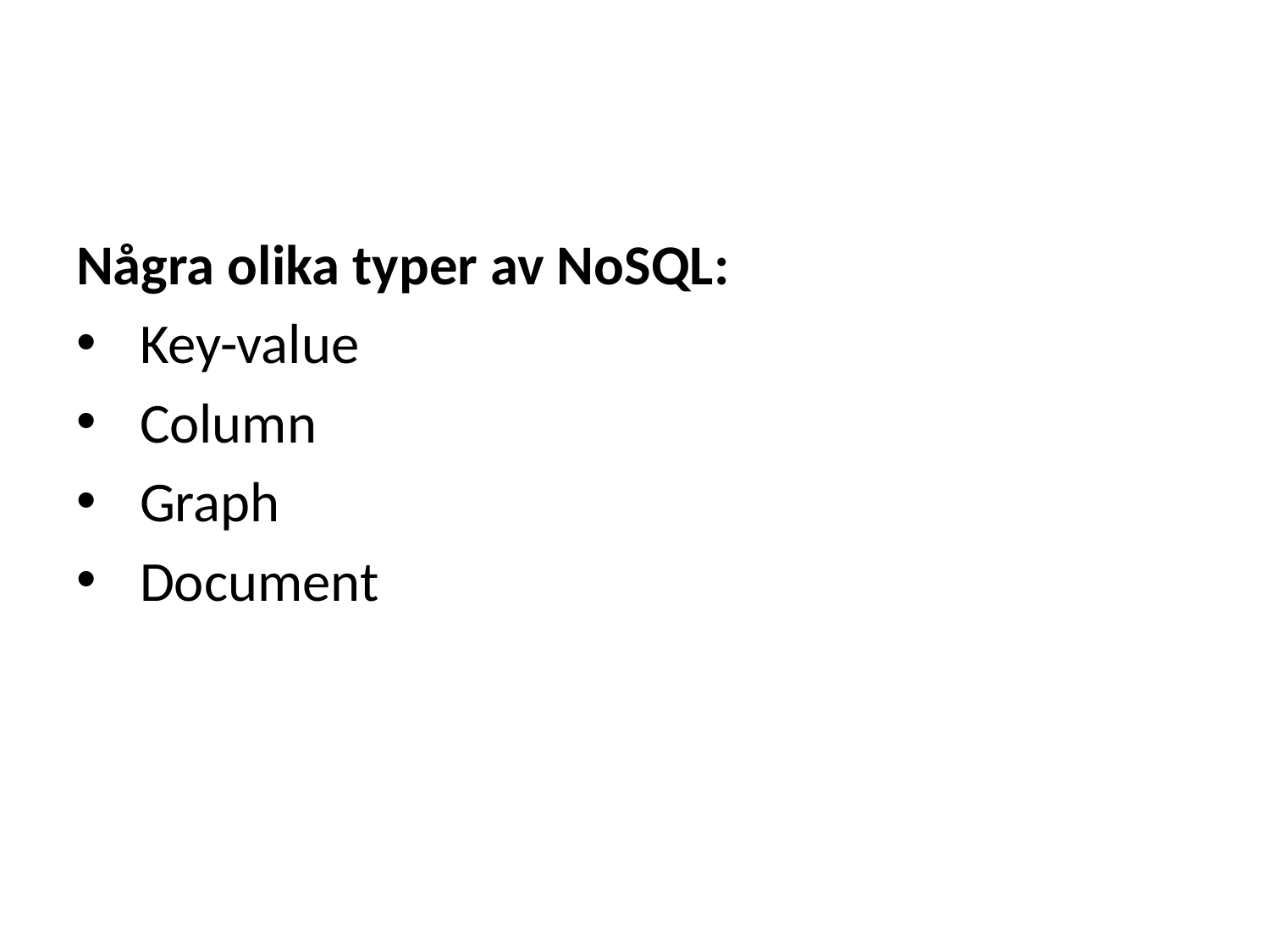

Några olika typer av NoSQL:
Key-value
Column
Graph
Document